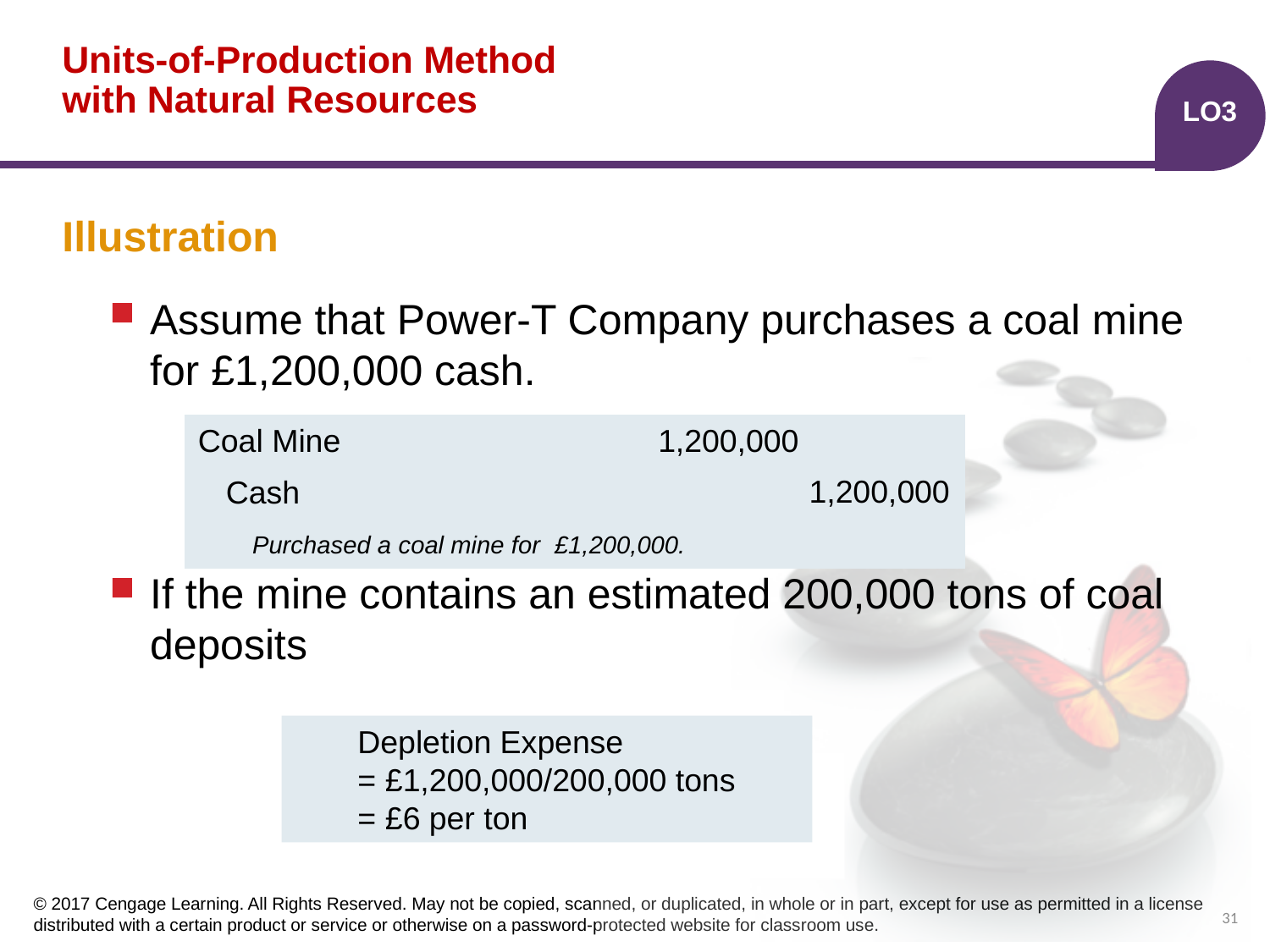

# Units-of-Production Method with Natural Resources
LO3
Illustration
Assume that Power-T Company purchases a coal mine for £1,200,000 cash.

If the mine contains an estimated 200,000 tons of coal deposits

|  |  |  |  |
| --- | --- | --- | --- |
|  |  |  |  |
|  |  |  |  |
Coal Mine
1,200,000
1,200,000
Cash
Purchased a coal mine for  £1,200,000.
Depletion Expense
= £1,200,000/200,000 tons
= £6 per ton

31